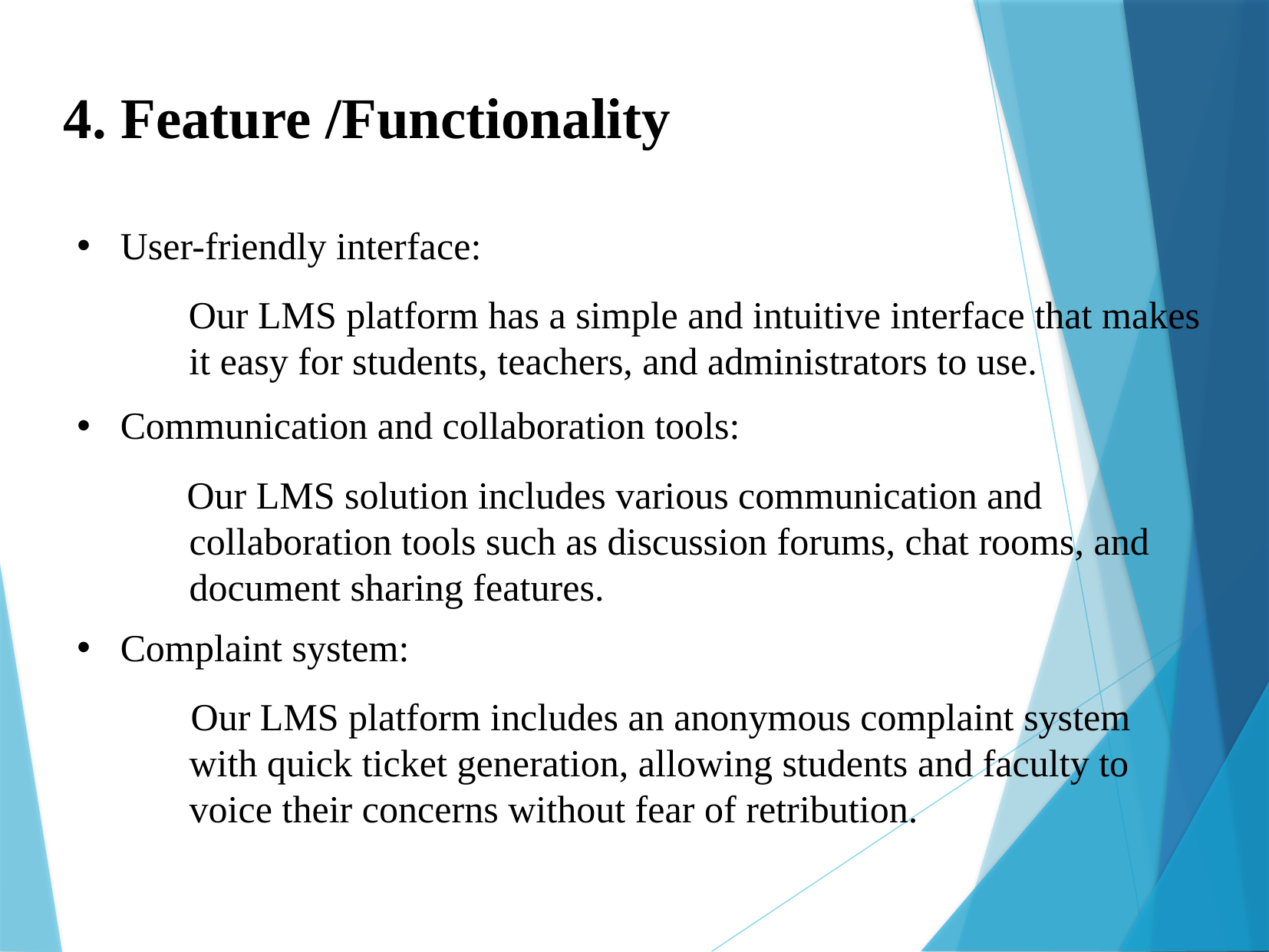

4. Feature /Functionality
User-friendly interface:
Our LMS platform has a simple and intuitive interface that makes it easy for students, teachers, and administrators to use.
Communication and collaboration tools:
 Our LMS solution includes various communication and collaboration tools such as discussion forums, chat rooms, and document sharing features.
Complaint system:
  Our LMS platform includes an anonymous complaint system with quick ticket generation, allowing students and faculty to voice their concerns without fear of retribution.